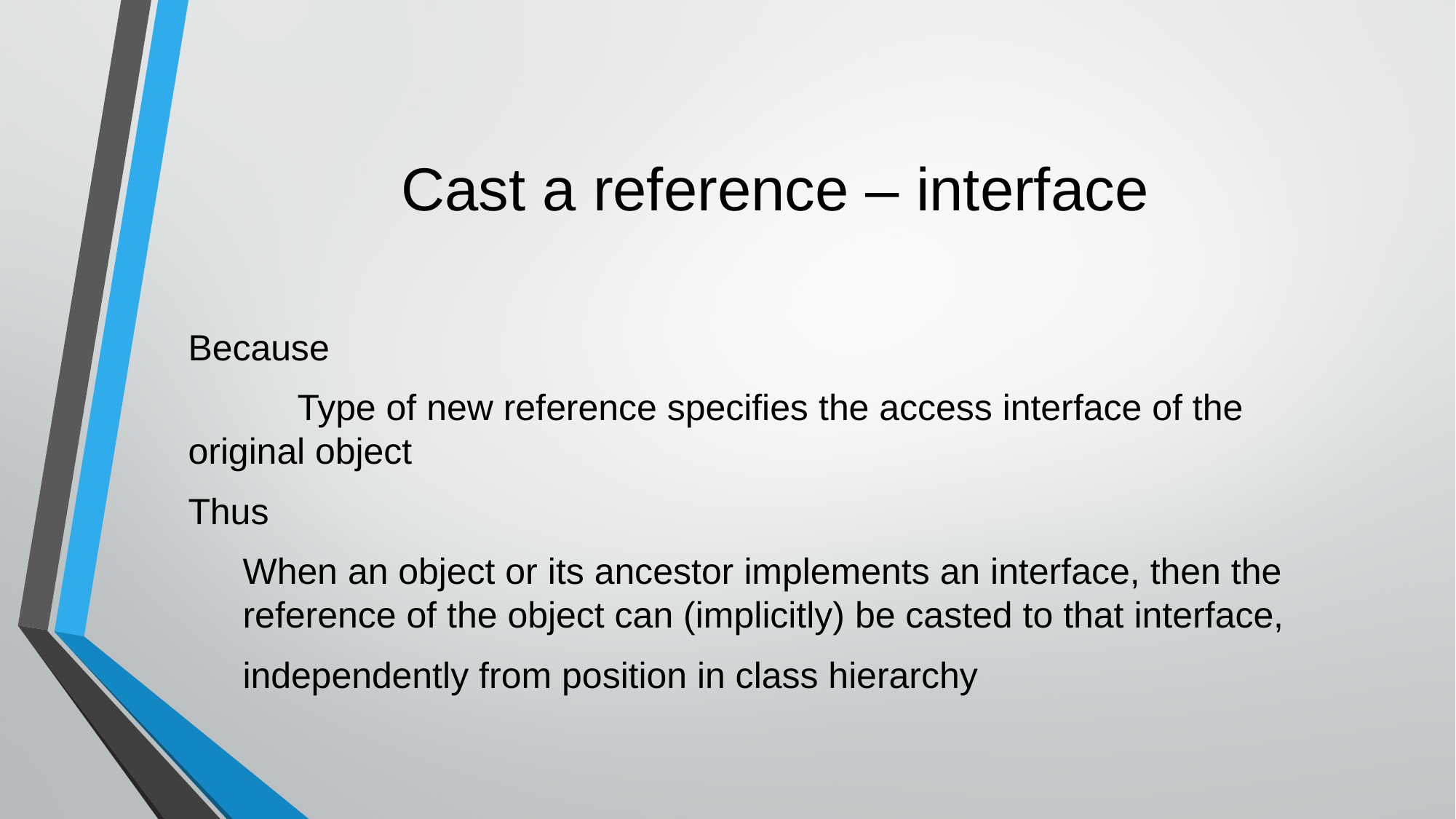

# Cast a reference – interface
Because
	Type of new reference specifies the access interface of the original object
Thus
When an object or its ancestor implements an interface, then the reference of the object can (implicitly) be casted to that interface,
independently from position in class hierarchy